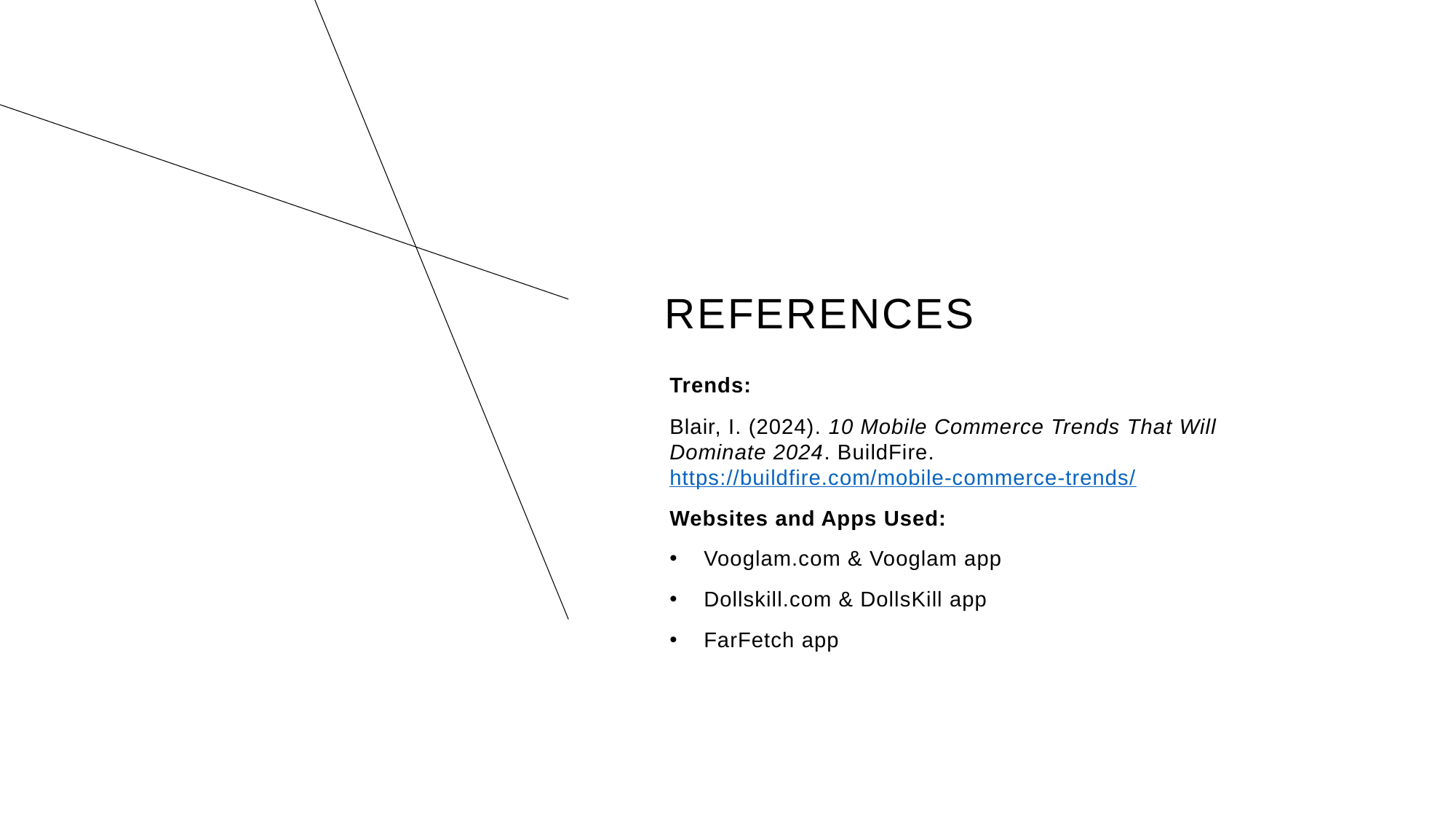

# REFERENCES
Trends:
Blair, I. (2024). 10 Mobile Commerce Trends That Will Dominate 2024. BuildFire. https://buildfire.com/mobile-commerce-trends/
Websites and Apps Used:
Vooglam.com & Vooglam app
Dollskill.com & DollsKill app
FarFetch app